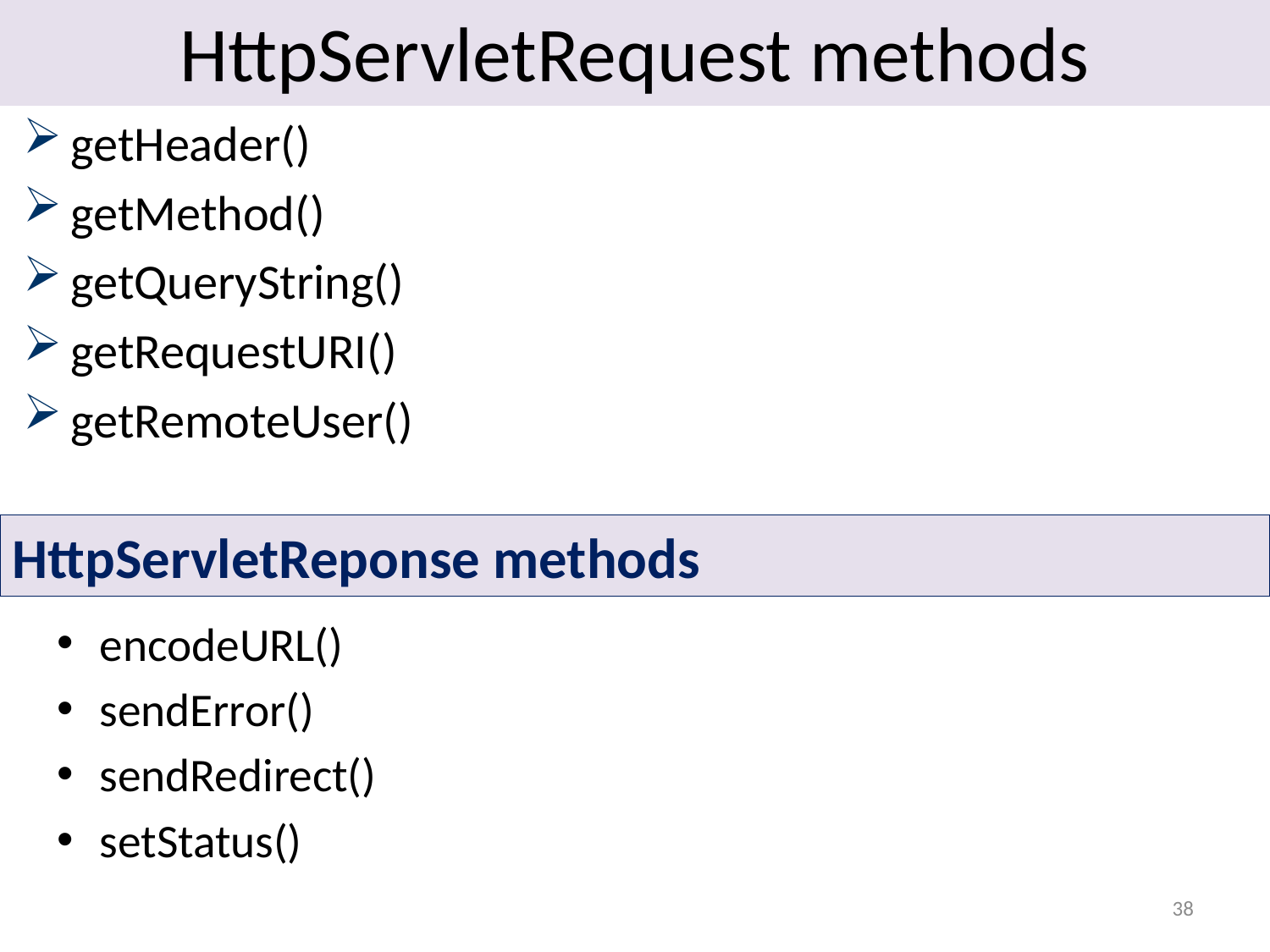

# HttpServletRequest methods
getHeader()
getMethod()
getQueryString()
getRequestURI()
getRemoteUser()
HttpServletReponse methods
encodeURL()
sendError()
sendRedirect()
setStatus()
38